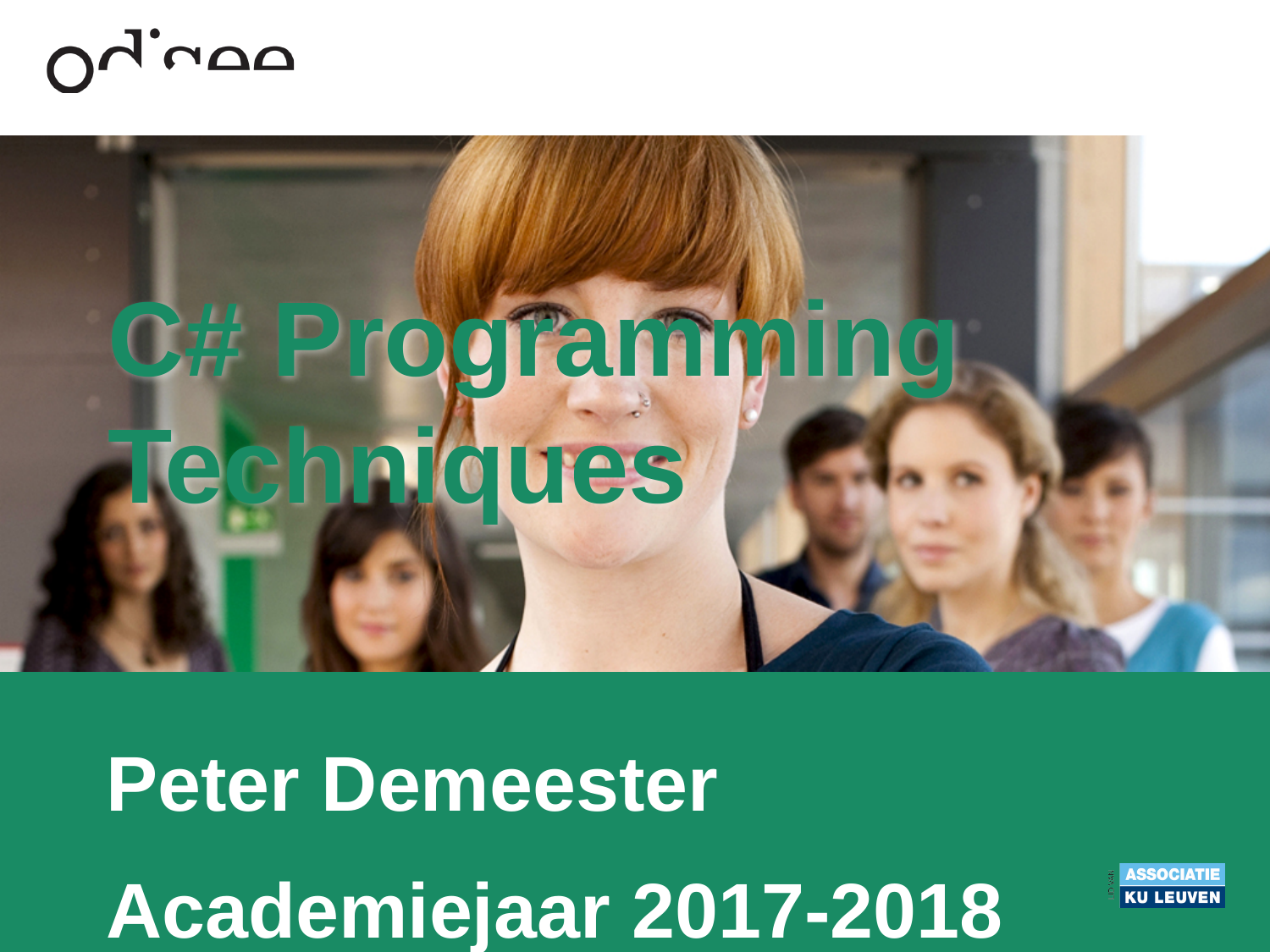

# C# Programming Techniques
Peter Demeester
Academiejaar 2017-2018